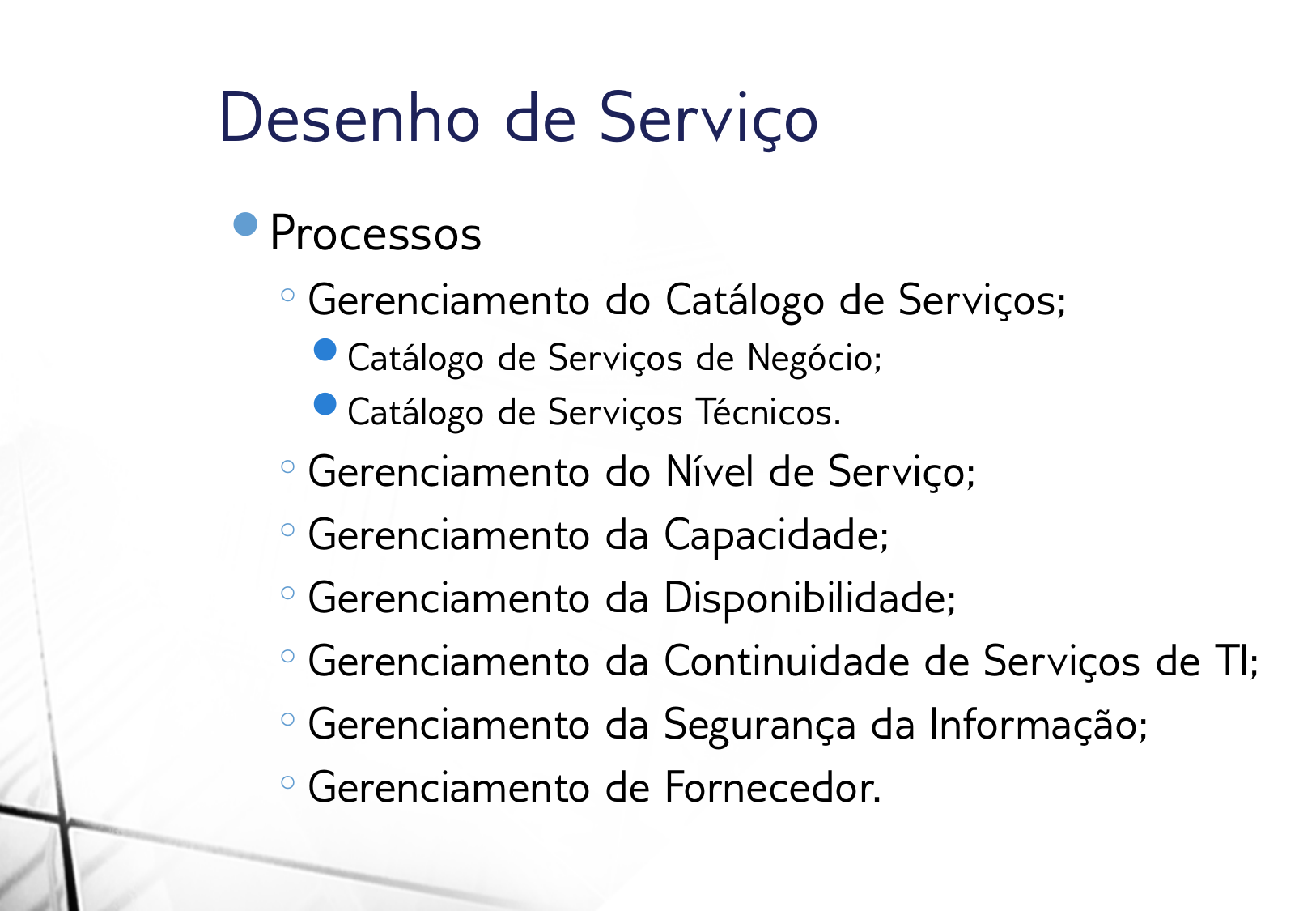

Desenho de Serviço
Processos
Gerenciamento do Catálogo de Serviços;
Catálogo de Serviços de Negócio;
Catálogo de Serviços Técnicos.
Gerenciamento do Nível de Serviço;
Gerenciamento da Capacidade;
Gerenciamento da Disponibilidade;
Gerenciamento da Continuidade de Serviços de TI;
Gerenciamento da Segurança da Informação;
Gerenciamento de Fornecedor.